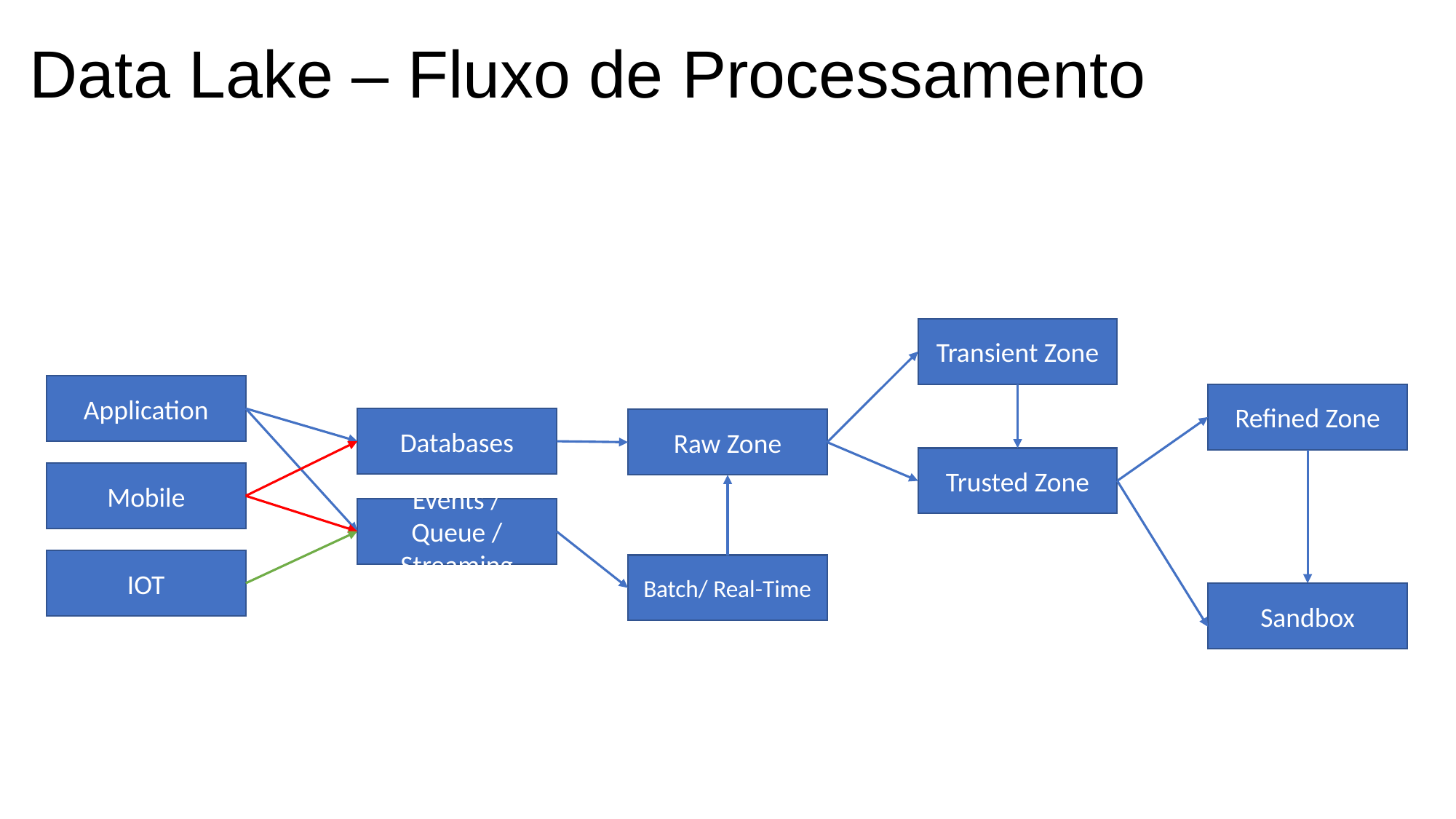

Data Lake – Fluxo de Processamento
Transient Zone
Application
Refined Zone
Databases
Raw Zone
Trusted Zone
Mobile
Events / Queue / Streaming
IOT
Batch/ Real-Time
Sandbox